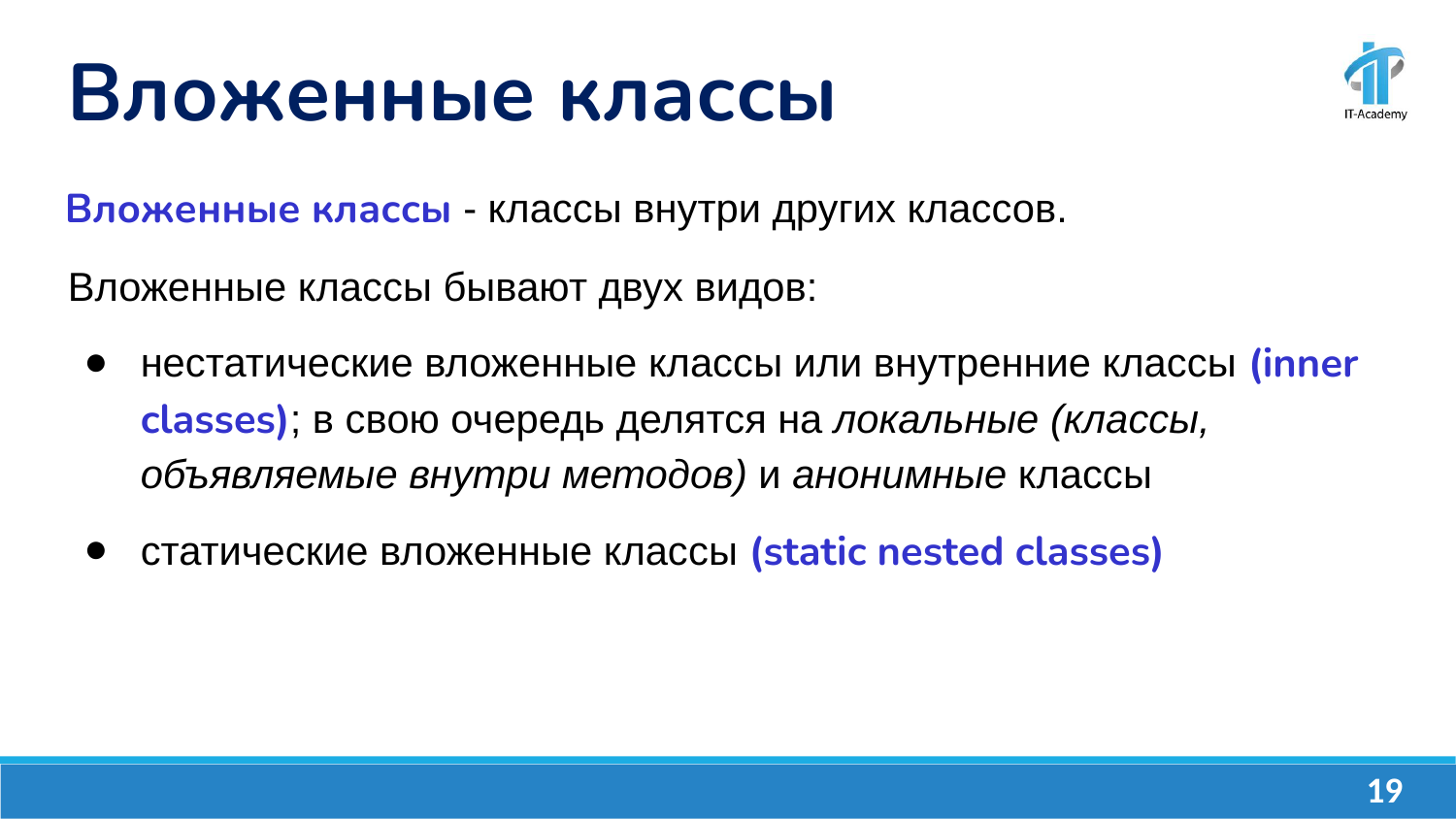

Вложенные классы
Вложенные классы - классы внутри других классов.
Вложенные классы бывают двух видов:
нестатические вложенные классы или внутренние классы (inner classes); в свою очередь делятся на локальные (классы, объявляемые внутри методов) и анонимные классы
статические вложенные классы (static nested classes)
19